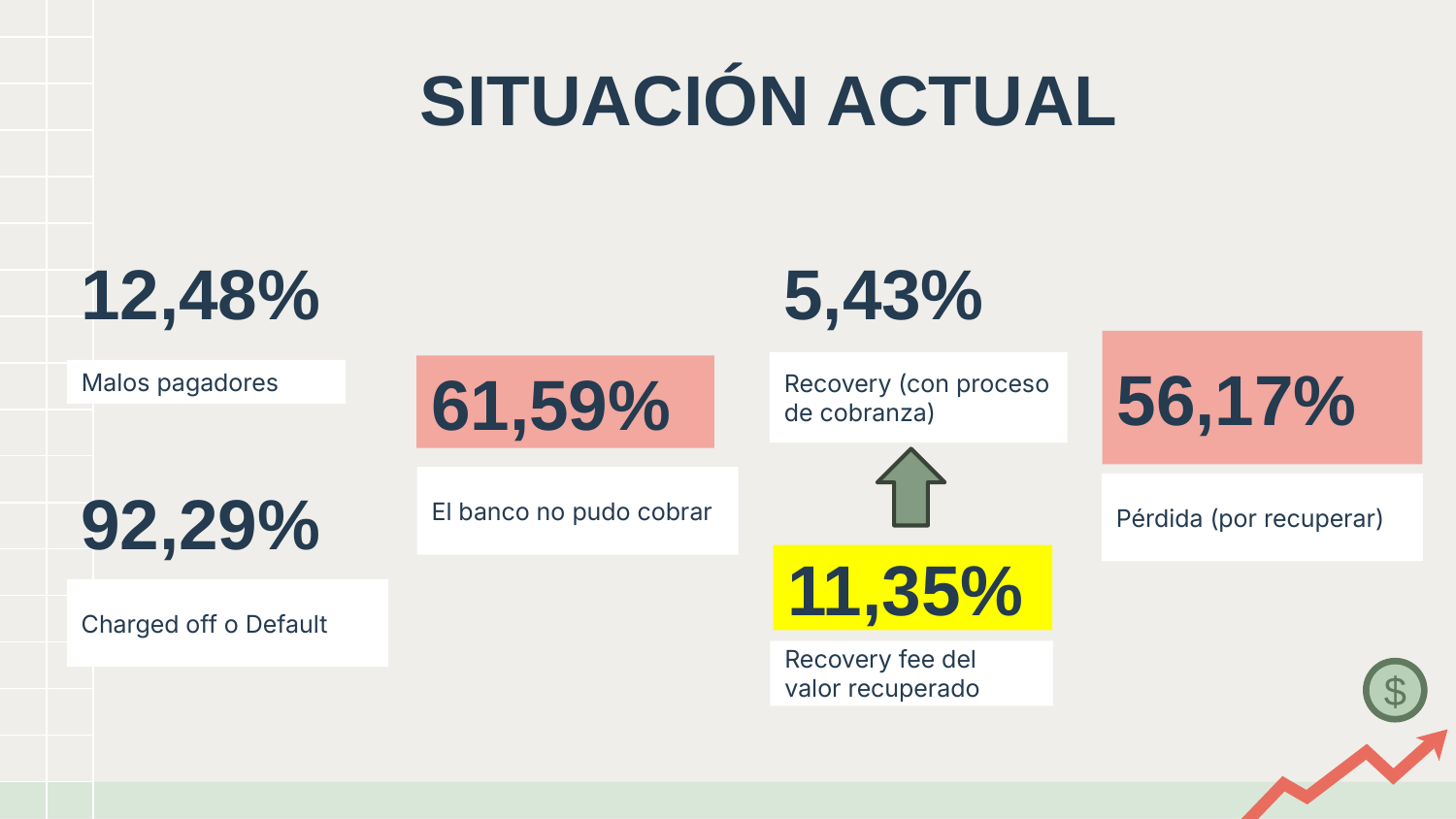

# SITUACIÓN ACTUAL
12,48%
5,43%
56,17%
Recovery (con proceso de cobranza)
61,59%
Malos pagadores

92,29%
El banco no pudo cobrar
Pérdida (por recuperar)
11,35%
Charged off o Default
Recovery fee del valor recuperado